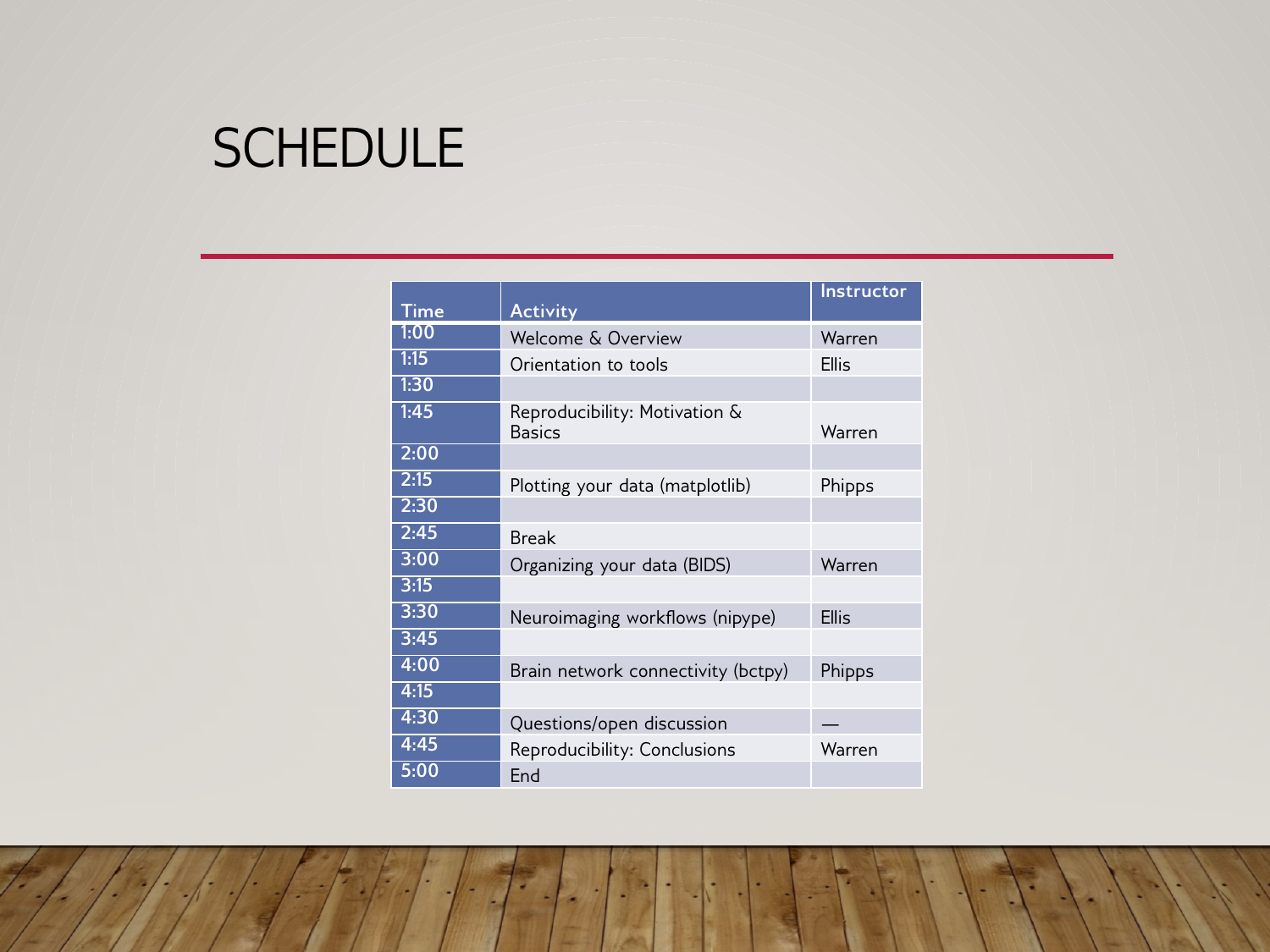

# Schedule
| Time | Activity | Instructor |
| --- | --- | --- |
| 1:00 | Welcome & Overview | Warren |
| 1:15 | Orientation to tools | Ellis |
| 1:30 |  |  |
| 1:45 | Reproducibility: Motivation & Basics | Warren |
| 2:00 |  |  |
| 2:15 | Plotting your data (matplotlib) | Phipps |
| 2:30 |  |  |
| 2:45 | Break |  |
| 3:00 | Organizing your data (BIDS) | Warren |
| 3:15 |  |  |
| 3:30 | Neuroimaging workflows (nipype) | Ellis |
| 3:45 |  |  |
| 4:00 | Brain network connectivity (bctpy) | Phipps |
| 4:15 |  |  |
| 4:30 | Questions/open discussion | — |
| 4:45 | Reproducibility: Conclusions | Warren |
| 5:00 | End |  |